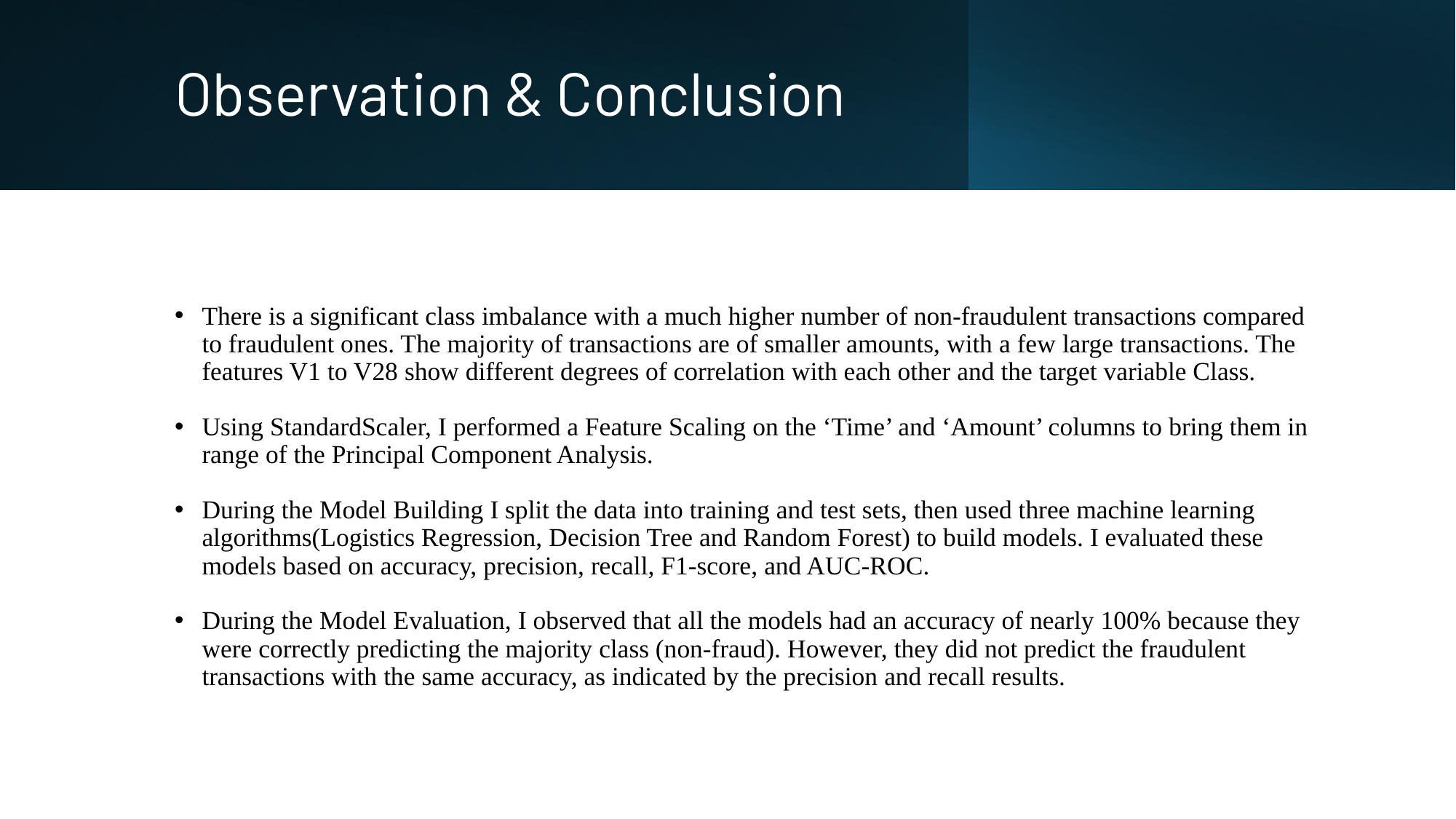

# Observation & Conclusion
There is a significant class imbalance with a much higher number of non-fraudulent transactions compared to fraudulent ones. The majority of transactions are of smaller amounts, with a few large transactions. The features V1 to V28 show different degrees of correlation with each other and the target variable Class.
Using StandardScaler, I performed a Feature Scaling on the ‘Time’ and ‘Amount’ columns to bring them in range of the Principal Component Analysis.
During the Model Building I split the data into training and test sets, then used three machine learning algorithms(Logistics Regression, Decision Tree and Random Forest) to build models. I evaluated these models based on accuracy, precision, recall, F1-score, and AUC-ROC.
During the Model Evaluation, I observed that all the models had an accuracy of nearly 100% because they were correctly predicting the majority class (non-fraud). However, they did not predict the fraudulent transactions with the same accuracy, as indicated by the precision and recall results.